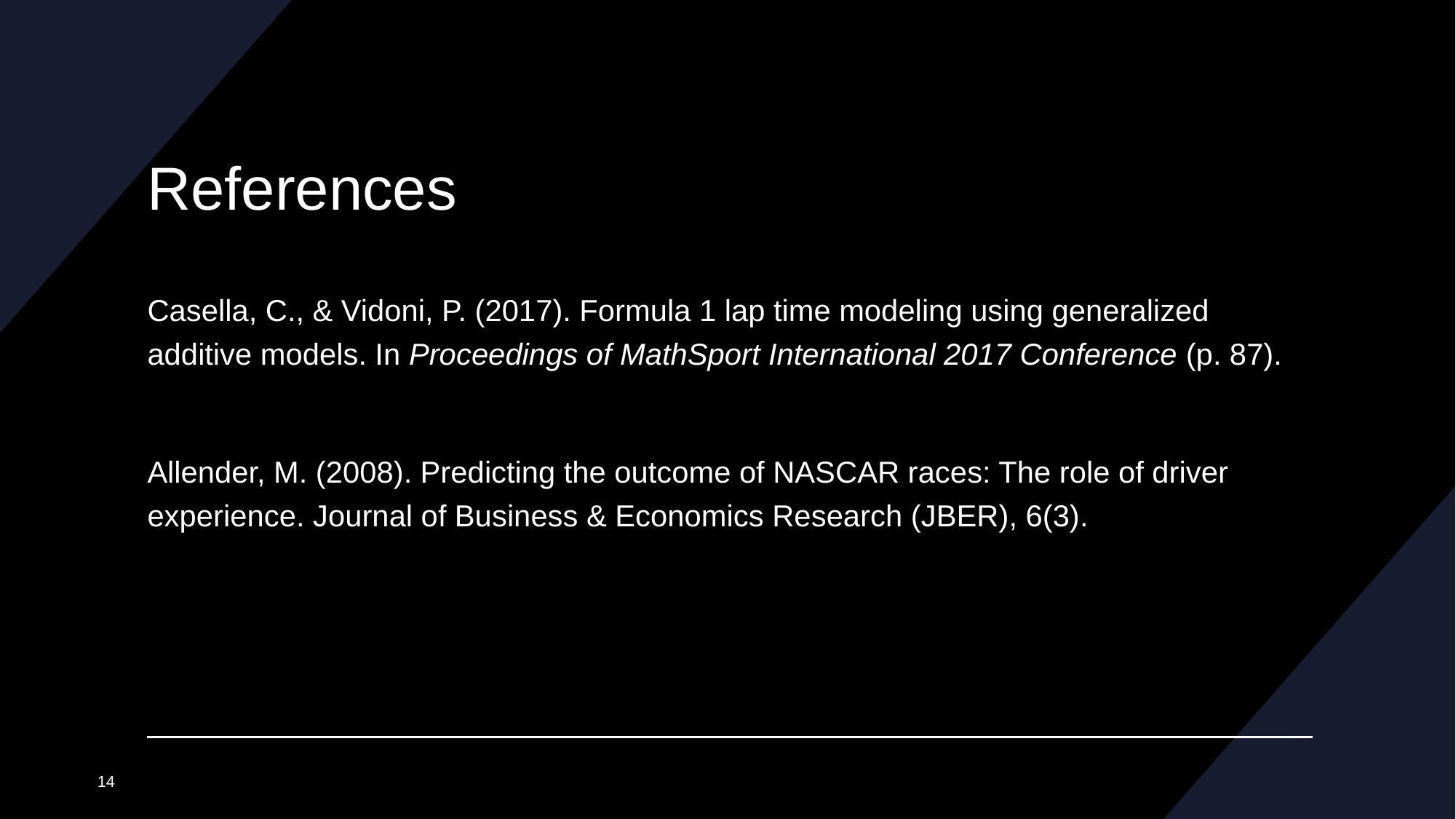

# References
Casella, C., & Vidoni, P. (2017). Formula 1 lap time modeling using generalized additive models. In Proceedings of MathSport International 2017 Conference (p. 87).

Allender, M. (2008). Predicting the outcome of NASCAR races: The role of driver experience. Journal of Business & Economics Research (JBER), 6(3).

14